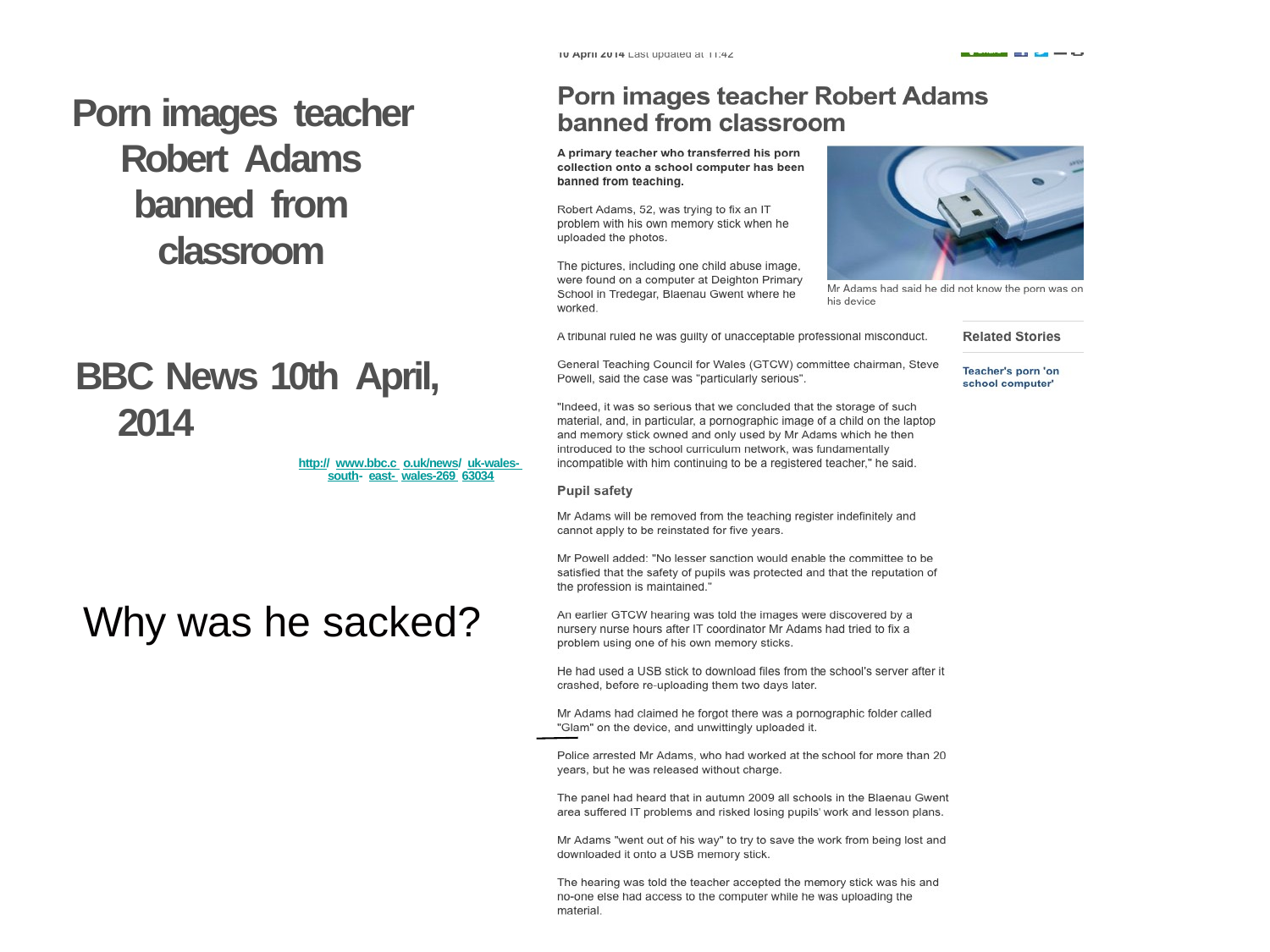

Porn images  teacher Robert  Adams banned  from classroom
BBC News 10th  April, 2014
http://  www.bbc.c  o.uk/news/  uk-wales-  south-  east-  wales-269  63034
Why was he sacked?